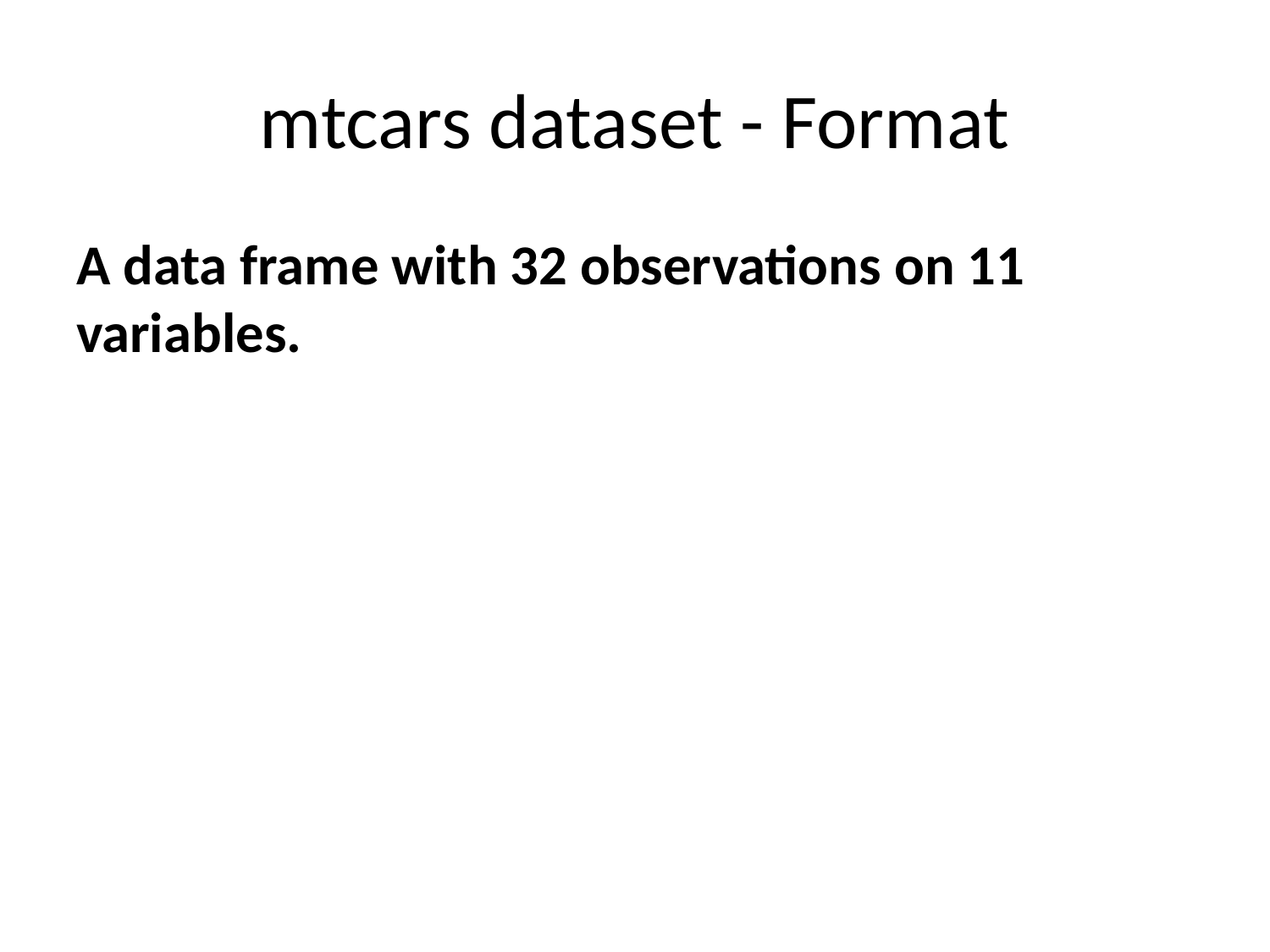

# mtcars dataset - Format
A data frame with 32 observations on 11 variables.